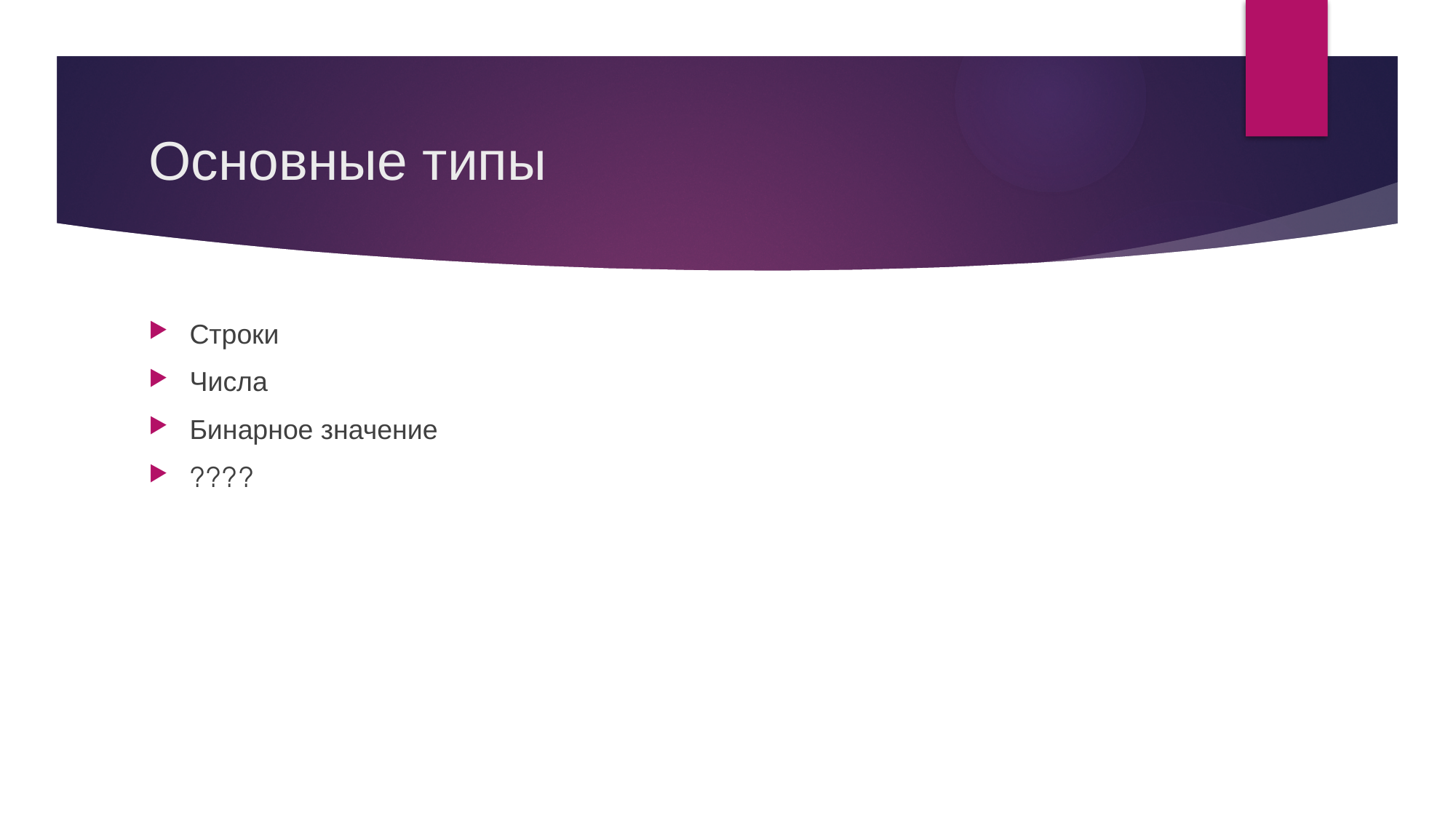

# Основные типы
Строки
Числа
Бинарное значение
????